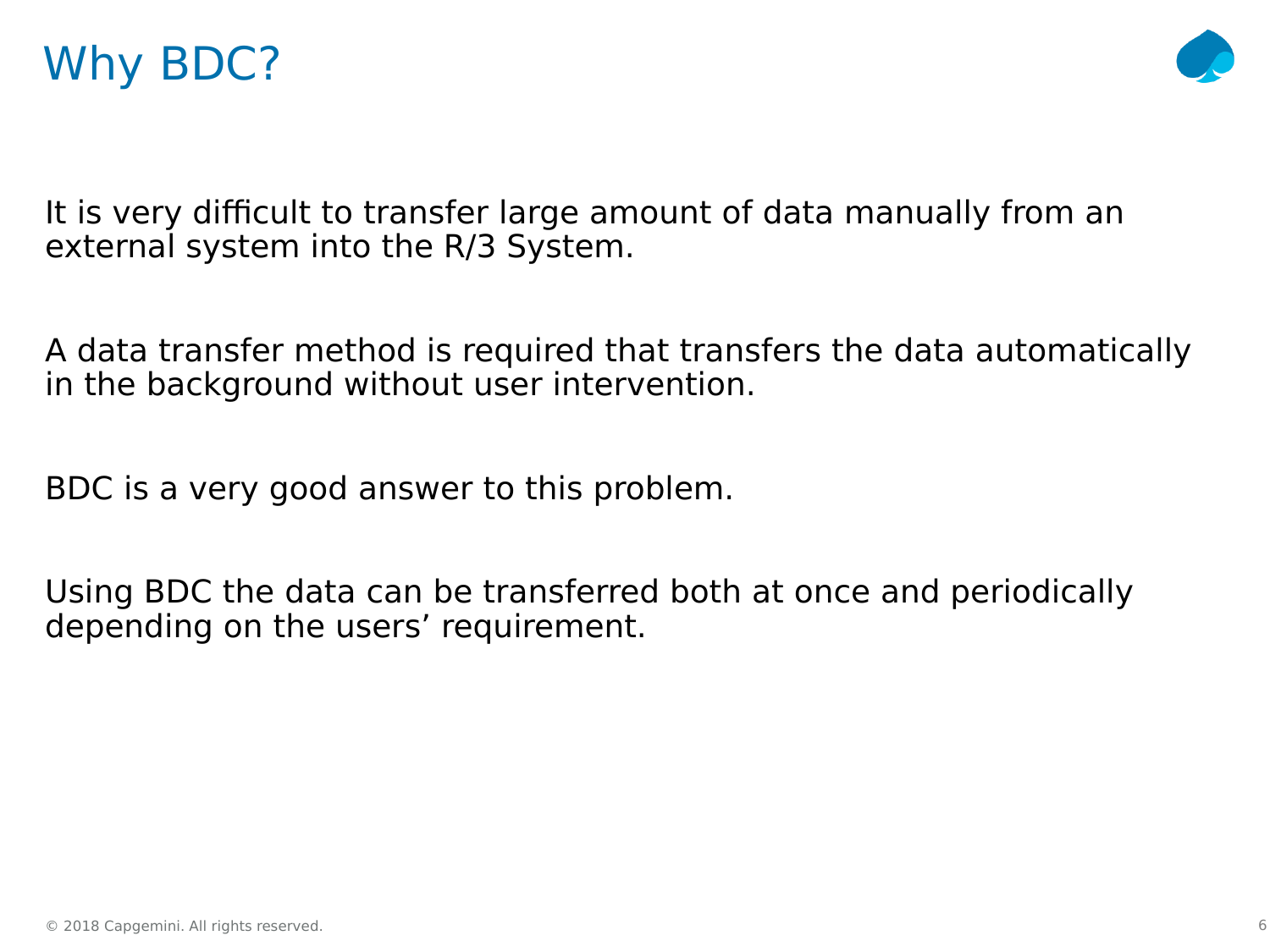

# Why BDC?
It is very difficult to transfer large amount of data manually from an external system into the R/3 System.

A data transfer method is required that transfers the data automatically in the background without user intervention.

BDC is a very good answer to this problem.

Using BDC the data can be transferred both at once and periodically depending on the users’ requirement.